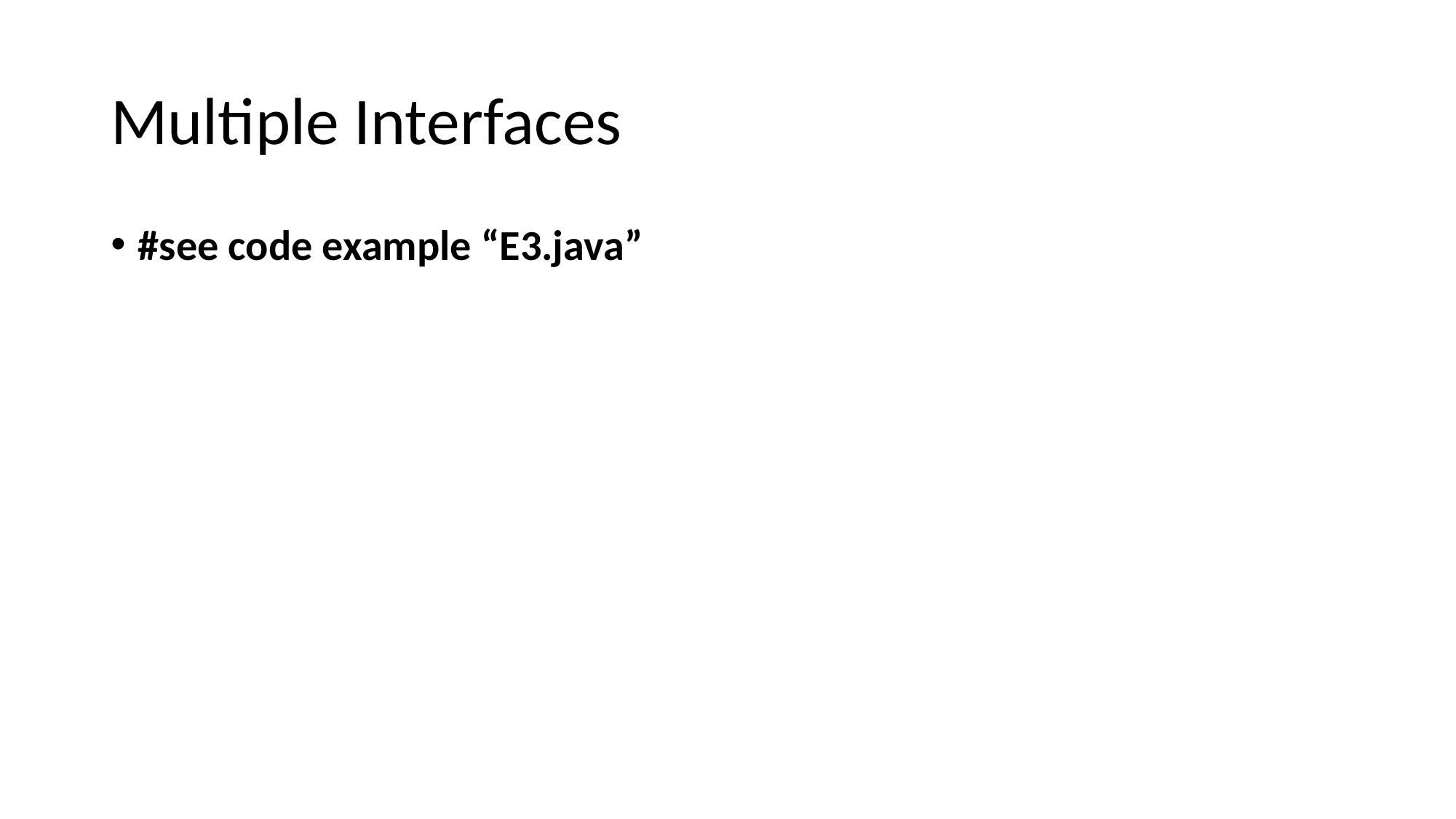

# Multiple Interfaces
#see code example “E3.java”